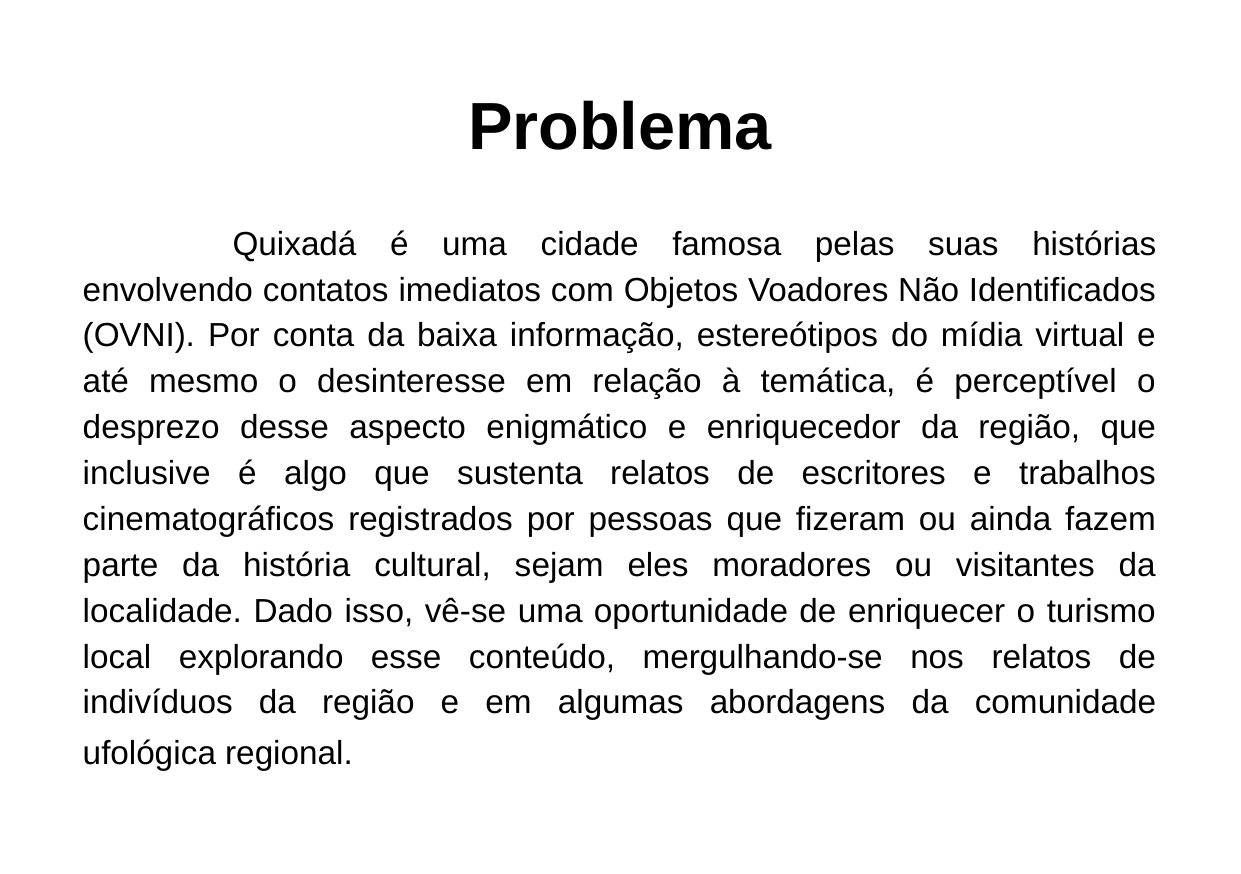

Problema
	Quixadá é uma cidade famosa pelas suas histórias envolvendo contatos imediatos com Objetos Voadores Não Identificados (OVNI). Por conta da baixa informação, estereótipos do mídia virtual e até mesmo o desinteresse em relação à temática, é perceptível o desprezo desse aspecto enigmático e enriquecedor da região, que inclusive é algo que sustenta relatos de escritores e trabalhos cinematográficos registrados por pessoas que fizeram ou ainda fazem parte da história cultural, sejam eles moradores ou visitantes da localidade. Dado isso, vê-se uma oportunidade de enriquecer o turismo local explorando esse conteúdo, mergulhando-se nos relatos de indivíduos da região e em algumas abordagens da comunidade ufológica regional.